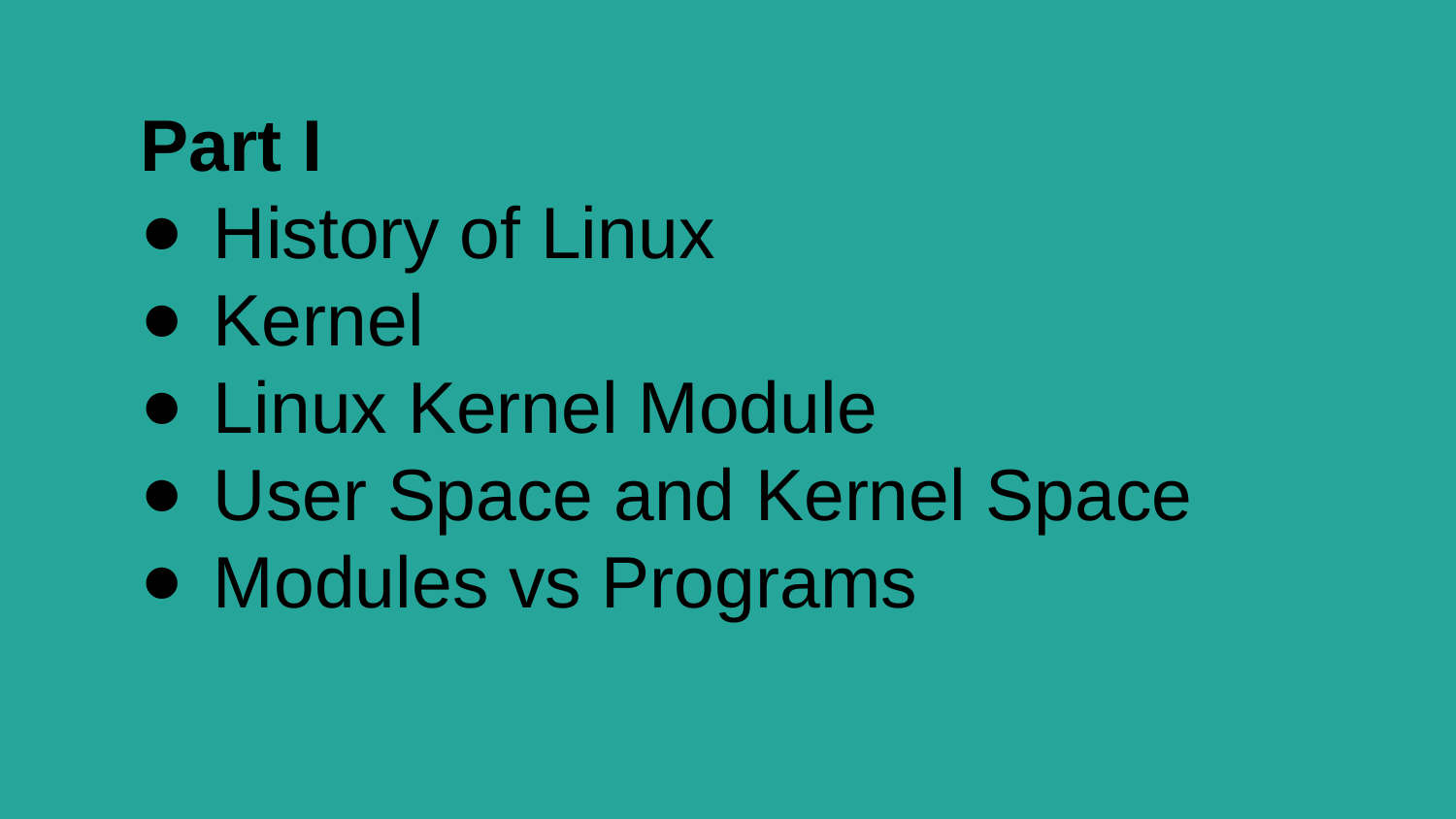

# Part I
History of Linux
Kernel
Linux Kernel Module
User Space and Kernel Space
Modules vs Programs